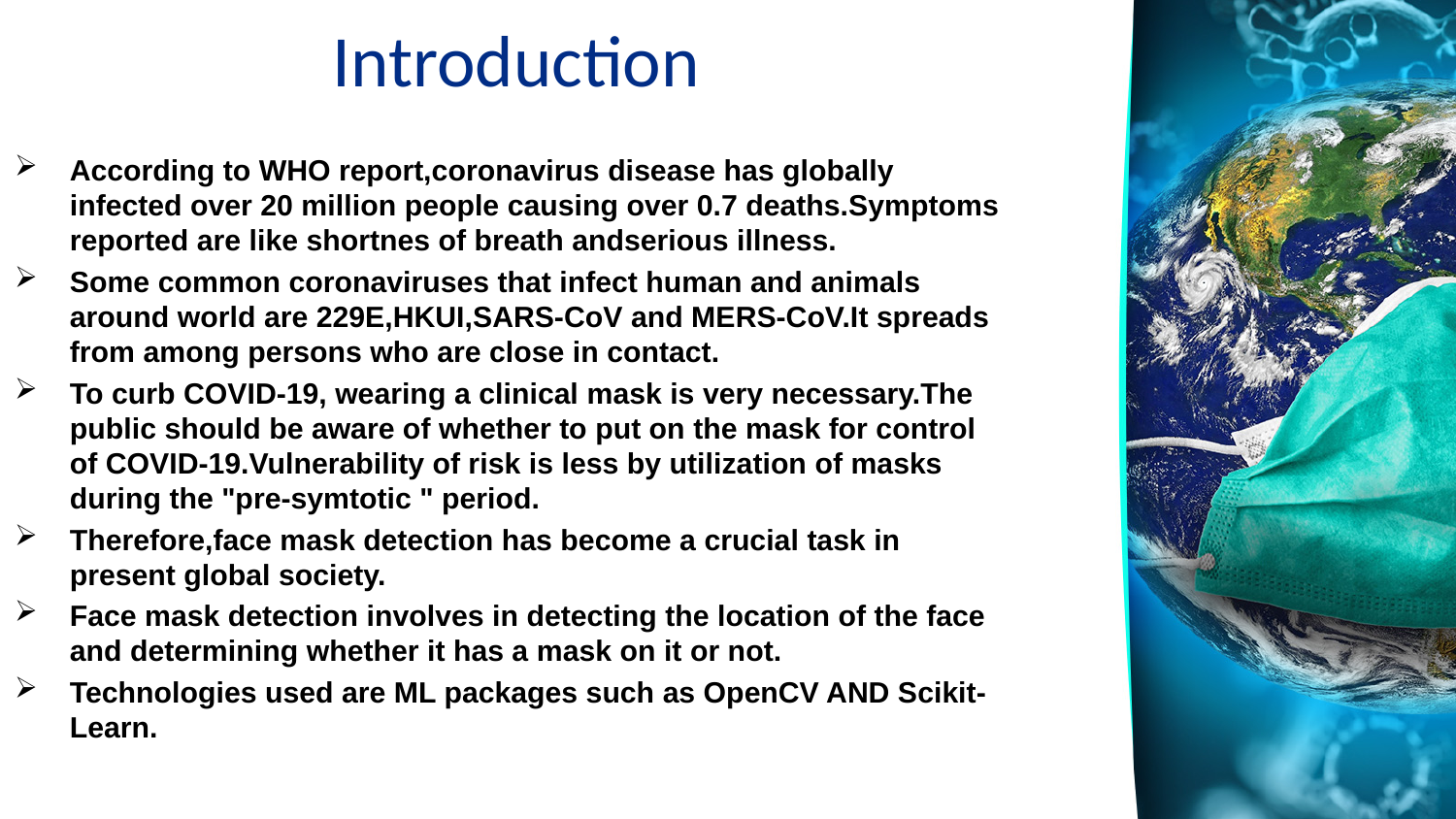

# Introduction
According to WHO report,coronavirus disease has globally infected over 20 million people causing over 0.7 deaths.Symptoms reported are like shortnes of breath andserious illness.
Some common coronaviruses that infect human and animals around world are 229E,HKUI,SARS-CoV and MERS-CoV.It spreads from among persons who are close in contact.
To curb COVID-19, wearing a clinical mask is very necessary.The public should be aware of whether to put on the mask for control of COVID-19.Vulnerability of risk is less by utilization of masks during the "pre-symtotic " period.
Therefore,face mask detection has become a crucial task in present global society.
Face mask detection involves in detecting the location of the face and determining whether it has a mask on it or not.
Technologies used are ML packages such as OpenCV AND Scikit-Learn.